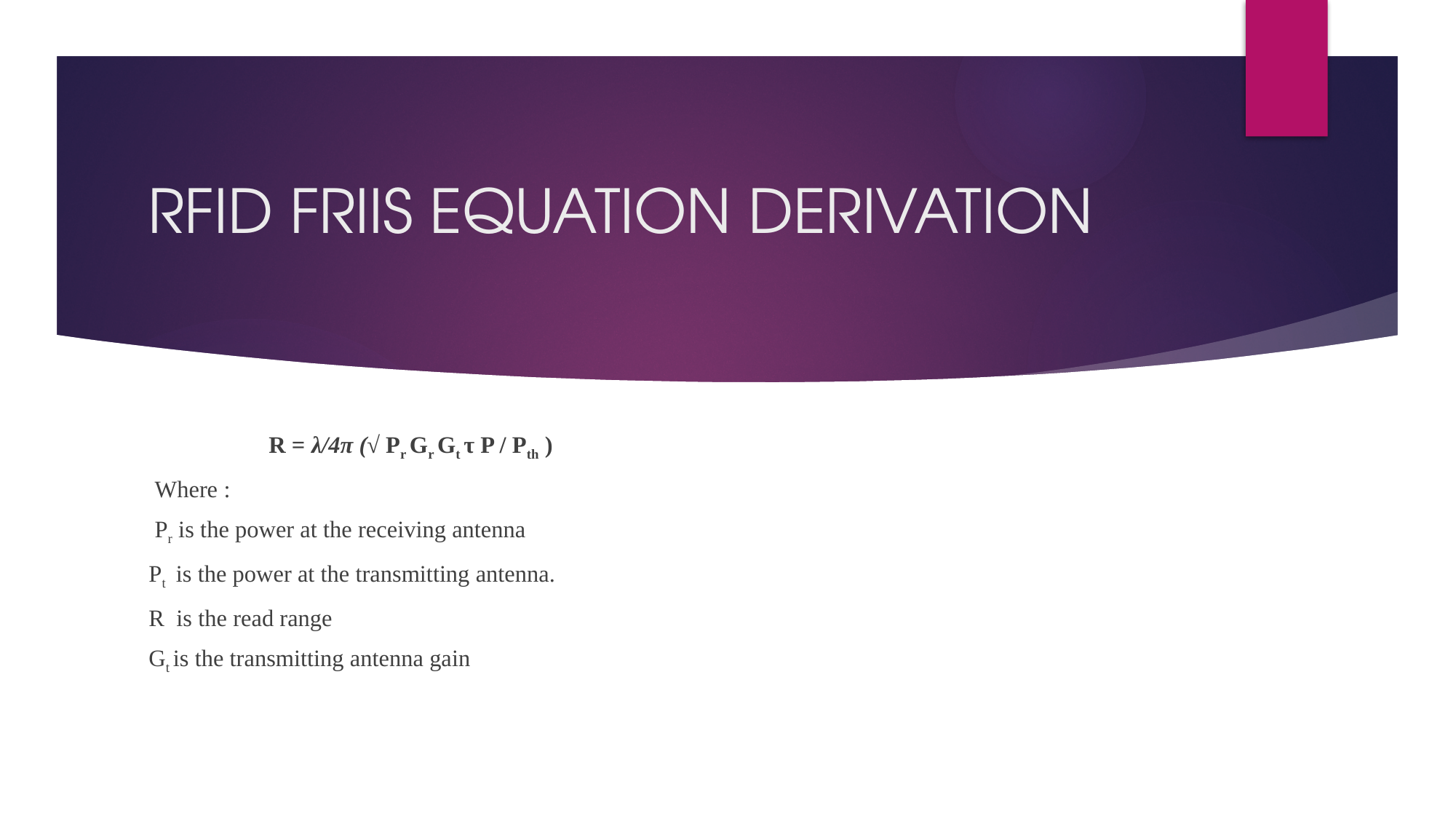

# RFID FRIIS EQUATION DERIVATION
                    R = λ/4π (√ Pr Gr Gt τ P / Pth )
 Where :
 Pr is the power at the receiving antenna
Pt   is the power at the transmitting antenna.
R  is the read range
Gt is the transmitting antenna gain